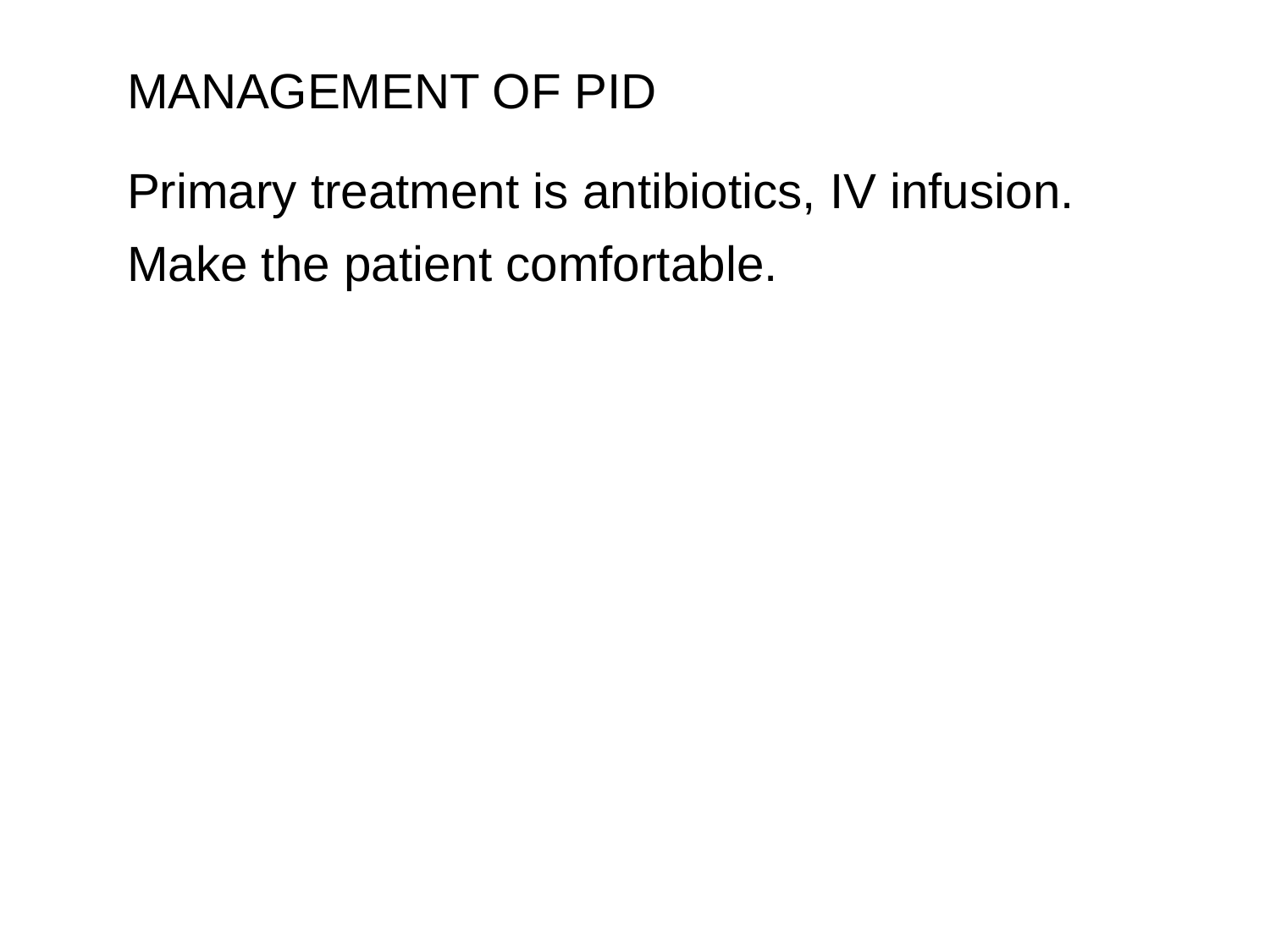

# Management of PID
Primary treatment is antibiotics, IV infusion.
Make the patient comfortable.